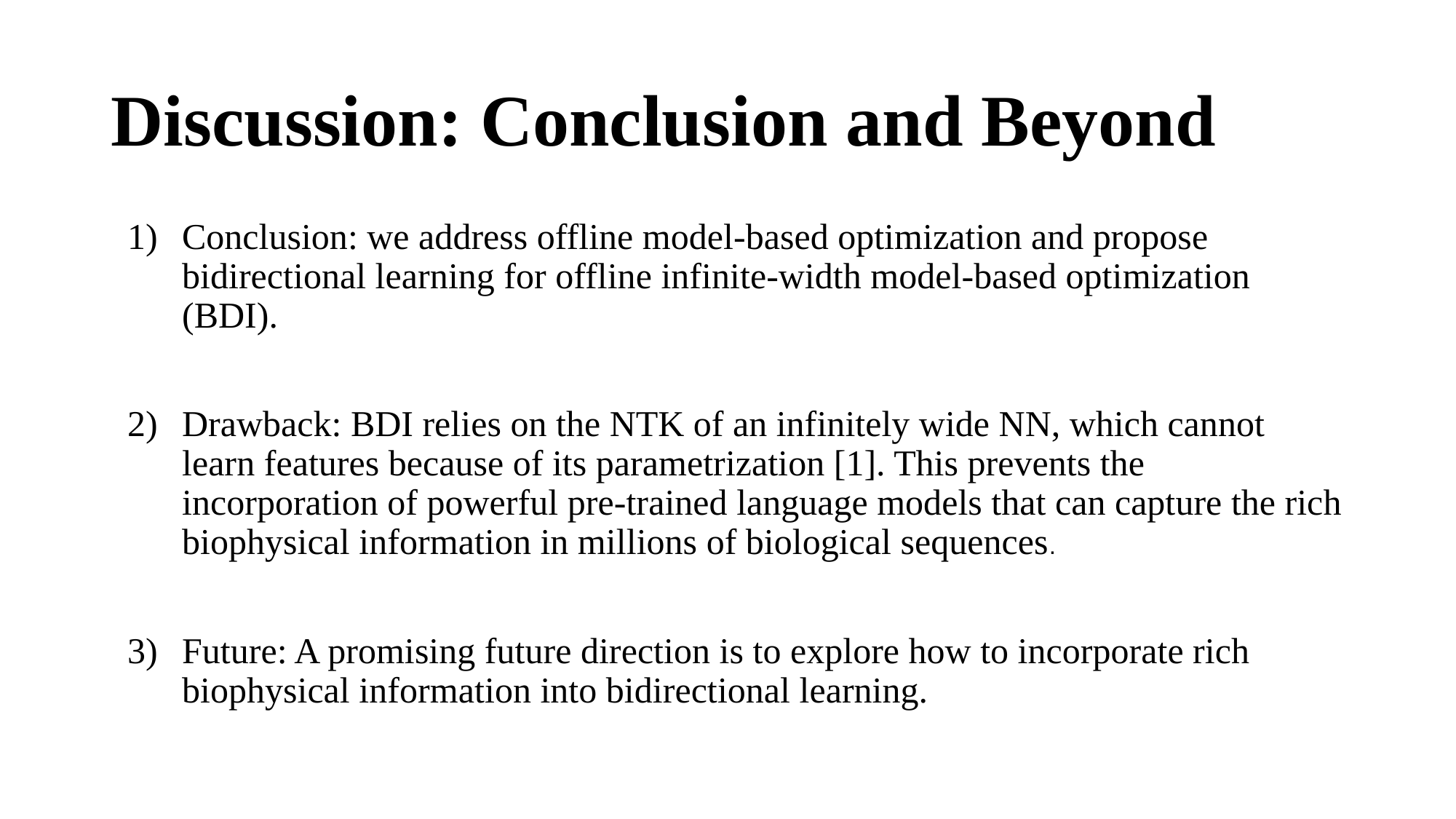

# Discussion: Conclusion and Beyond
Conclusion: we address offline model-based optimization and propose bidirectional learning for offline infinite-width model-based optimization (BDI).

Drawback: BDI relies on the NTK of an infinitely wide NN, which cannot learn features because of its parametrization [1]. This prevents the incorporation of powerful pre-trained language models that can capture the rich biophysical information in millions of biological sequences.

Future: A promising future direction is to explore how to incorporate rich biophysical information into bidirectional learning.